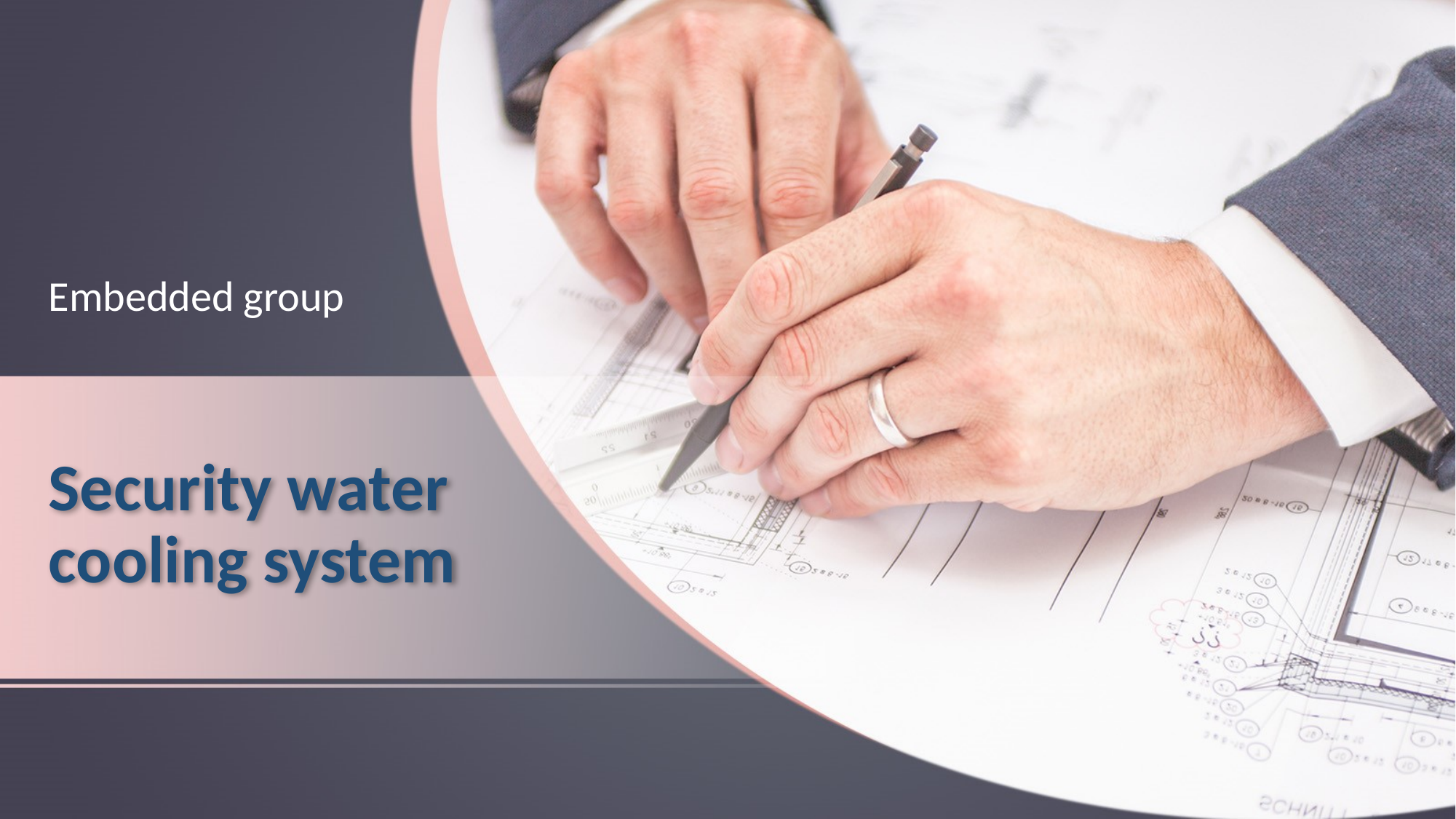

Embedded group
# Security water cooling system